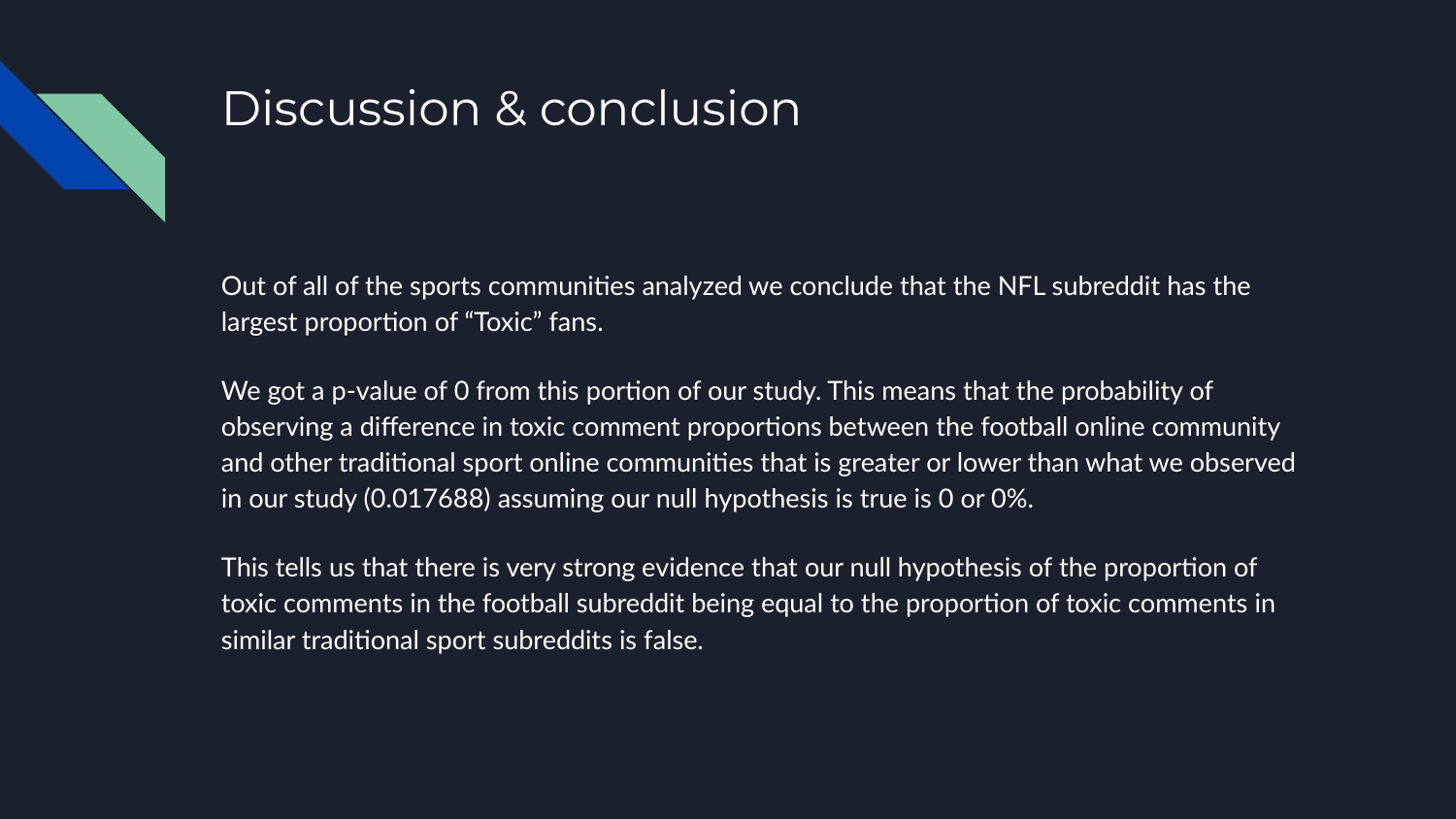

# Discussion & conclusion
Out of all of the sports communities analyzed we conclude that the NFL subreddit has the largest proportion of “Toxic” fans.
We got a p-value of 0 from this portion of our study. This means that the probability of observing a difference in toxic comment proportions between the football online community and other traditional sport online communities that is greater or lower than what we observed in our study (0.017688) assuming our null hypothesis is true is 0 or 0%.
This tells us that there is very strong evidence that our null hypothesis of the proportion of toxic comments in the football subreddit being equal to the proportion of toxic comments in similar traditional sport subreddits is false.